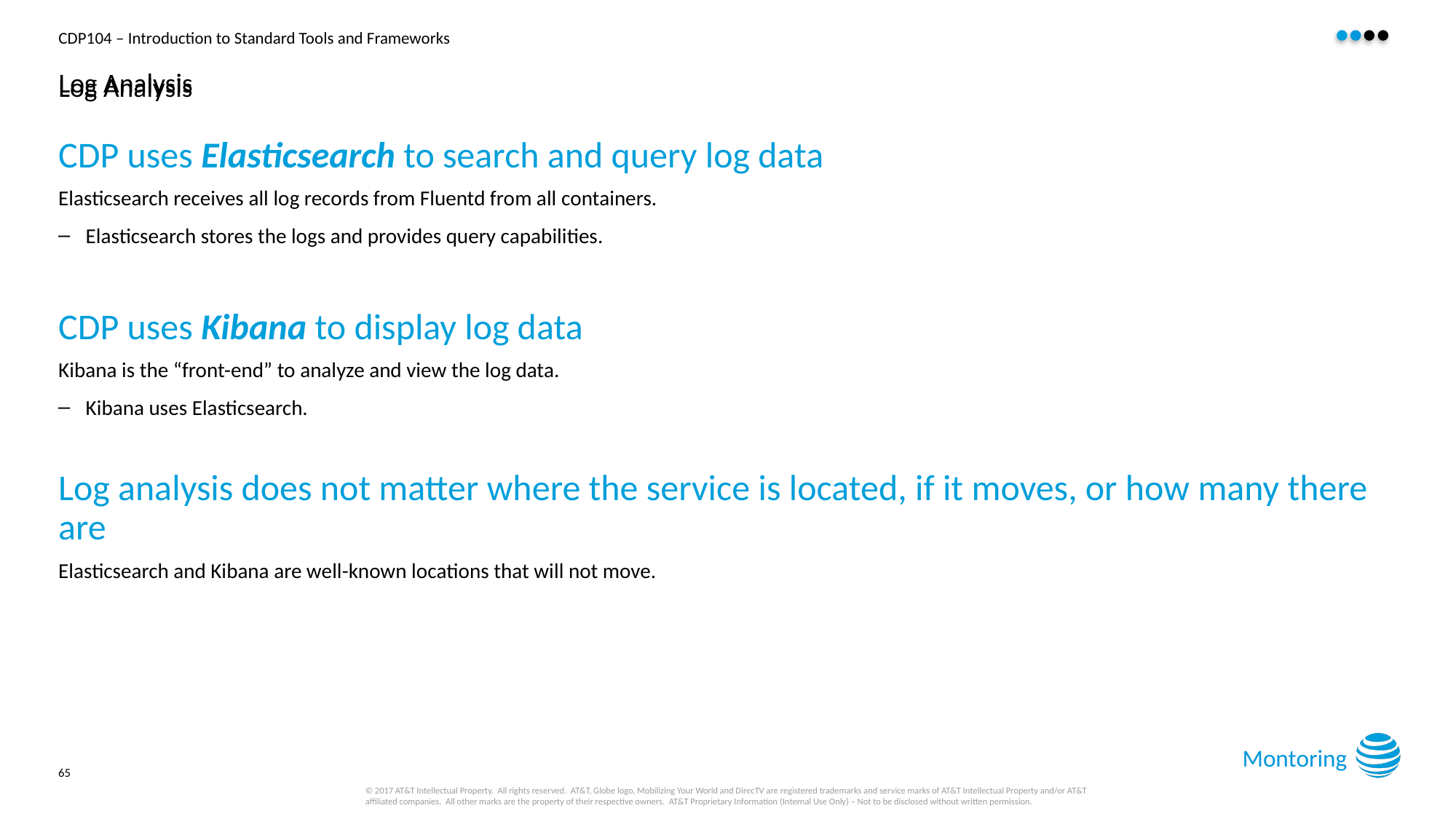

# Log Analysis
Log Analysis
CDP uses Elasticsearch to search and query log data
Elasticsearch receives all log records from Fluentd from all containers.
Elasticsearch stores the logs and provides query capabilities.

CDP uses Kibana to display log data
Kibana is the “front-end” to analyze and view the log data.
Kibana uses Elasticsearch.

Log analysis does not matter where the service is located, if it moves, or how many there are
Elasticsearch and Kibana are well-known locations that will not move.
Montoring
65